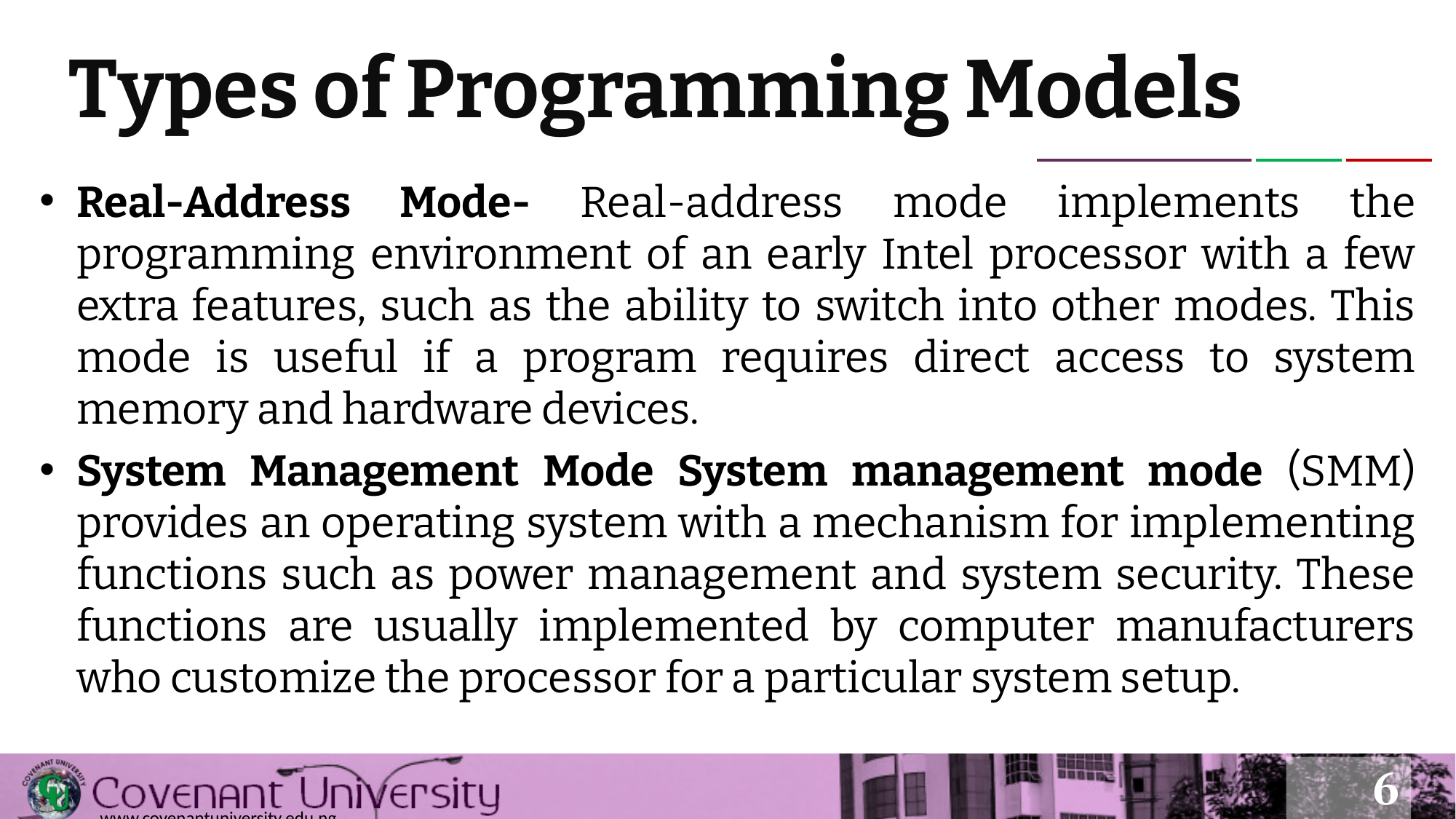

# Types of Programming Models
Real-Address Mode- Real-address mode implements the programming environment of an early Intel processor with a few extra features, such as the ability to switch into other modes. This mode is useful if a program requires direct access to system memory and hardware devices.
System Management Mode System management mode (SMM) provides an operating system with a mechanism for implementing functions such as power management and system security. These functions are usually implemented by computer manufacturers who customize the processor for a particular system setup.